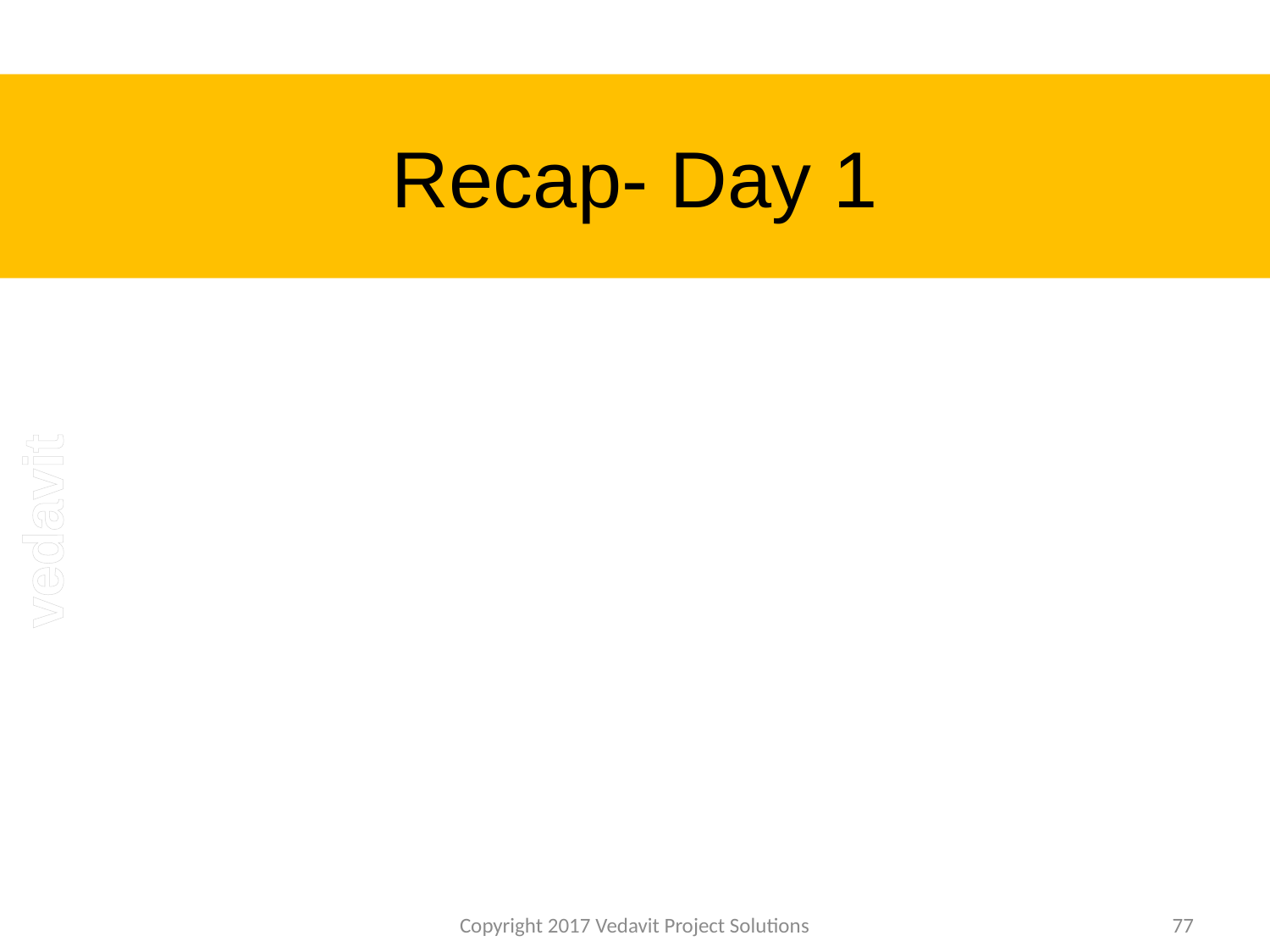

# Recap- Day 1

Copyright 2017 Vedavit Project Solutions
77